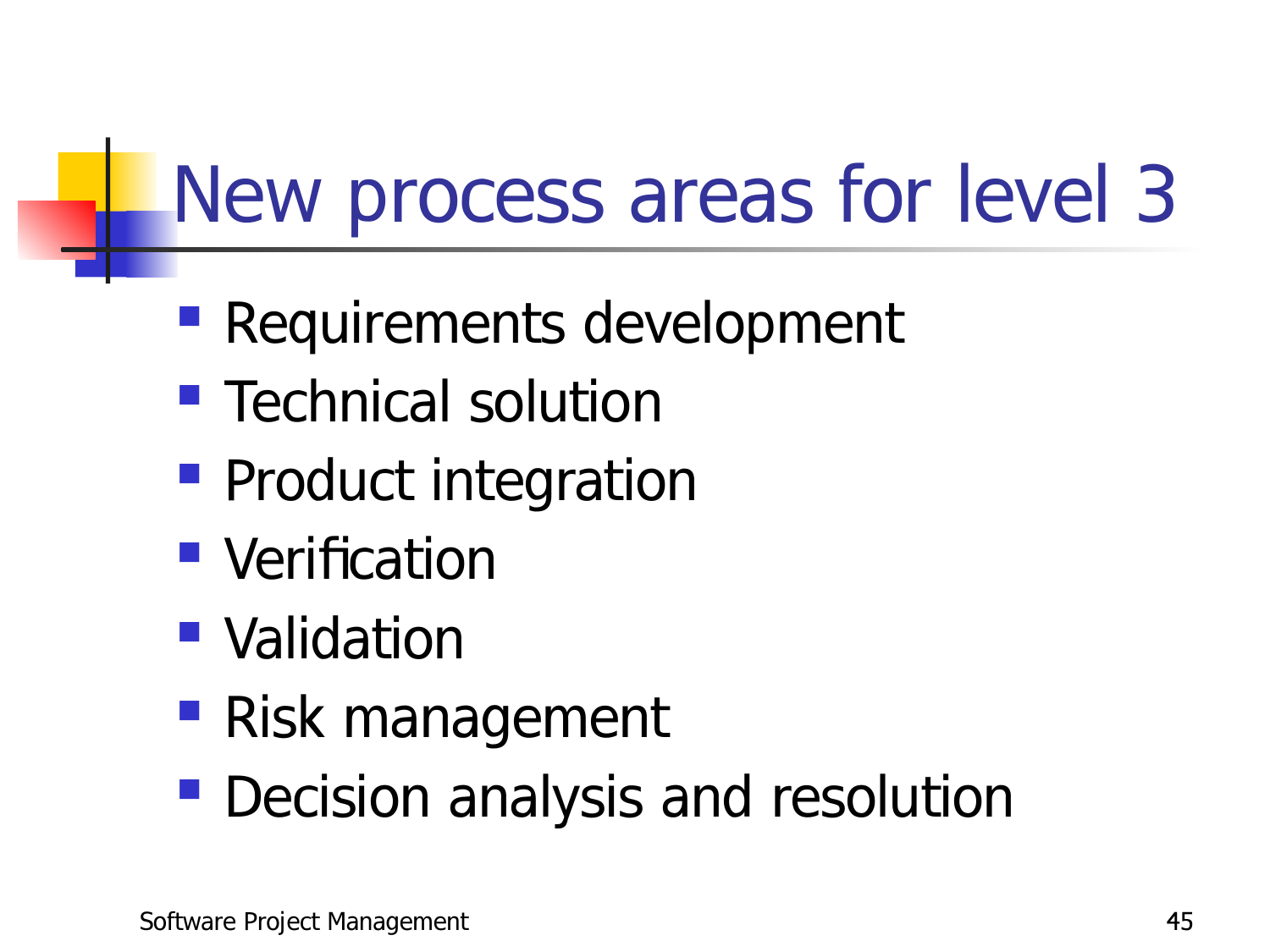

# New process areas for level 3
Requirements development
Technical solution
Product integration
Verification
Validation
Risk management
Decision analysis and resolution
Software Project Management
45